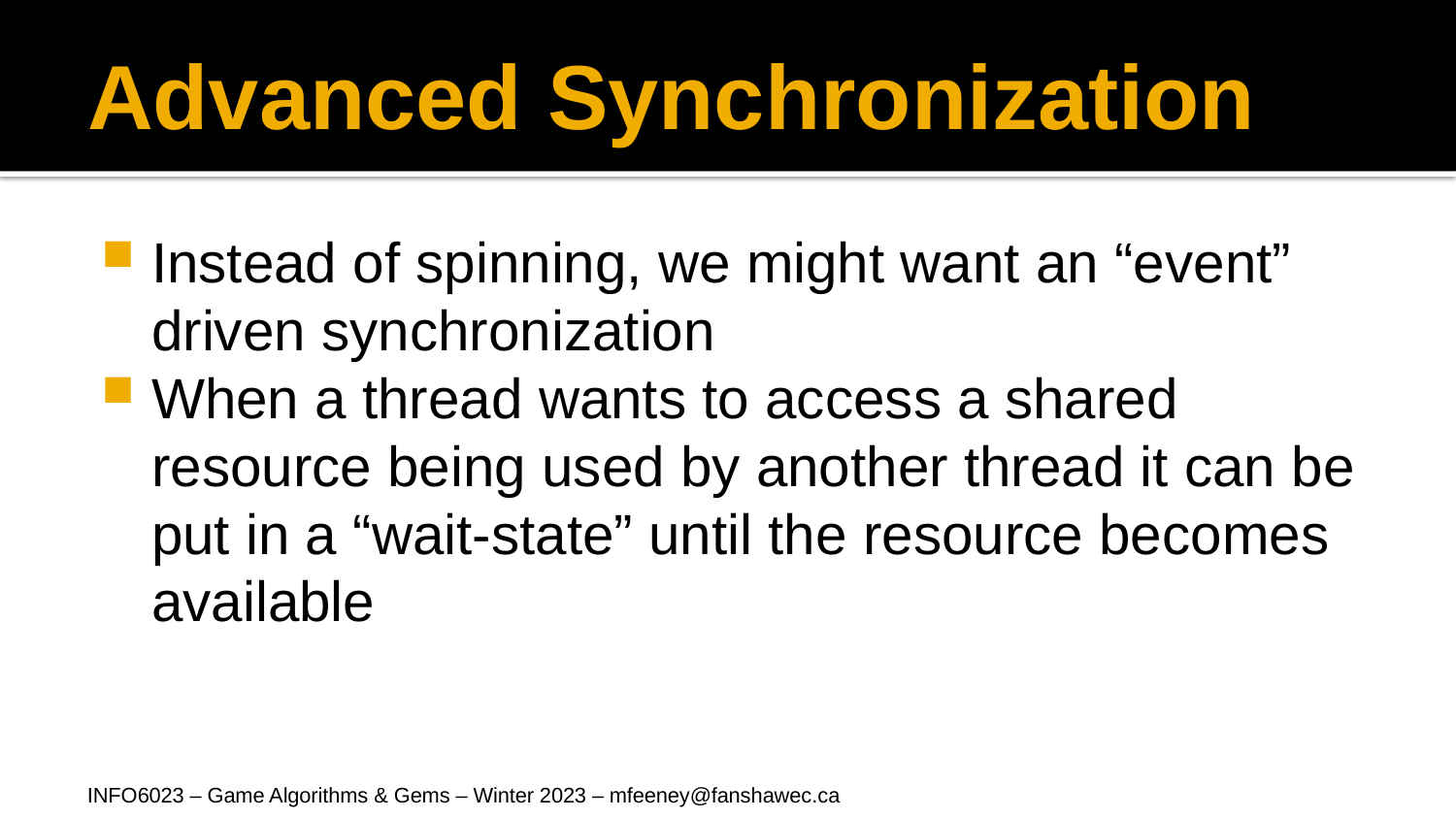

# Advanced Synchronization
Instead of spinning, we might want an “event” driven synchronization
When a thread wants to access a shared resource being used by another thread it can be put in a “wait-state” until the resource becomes available